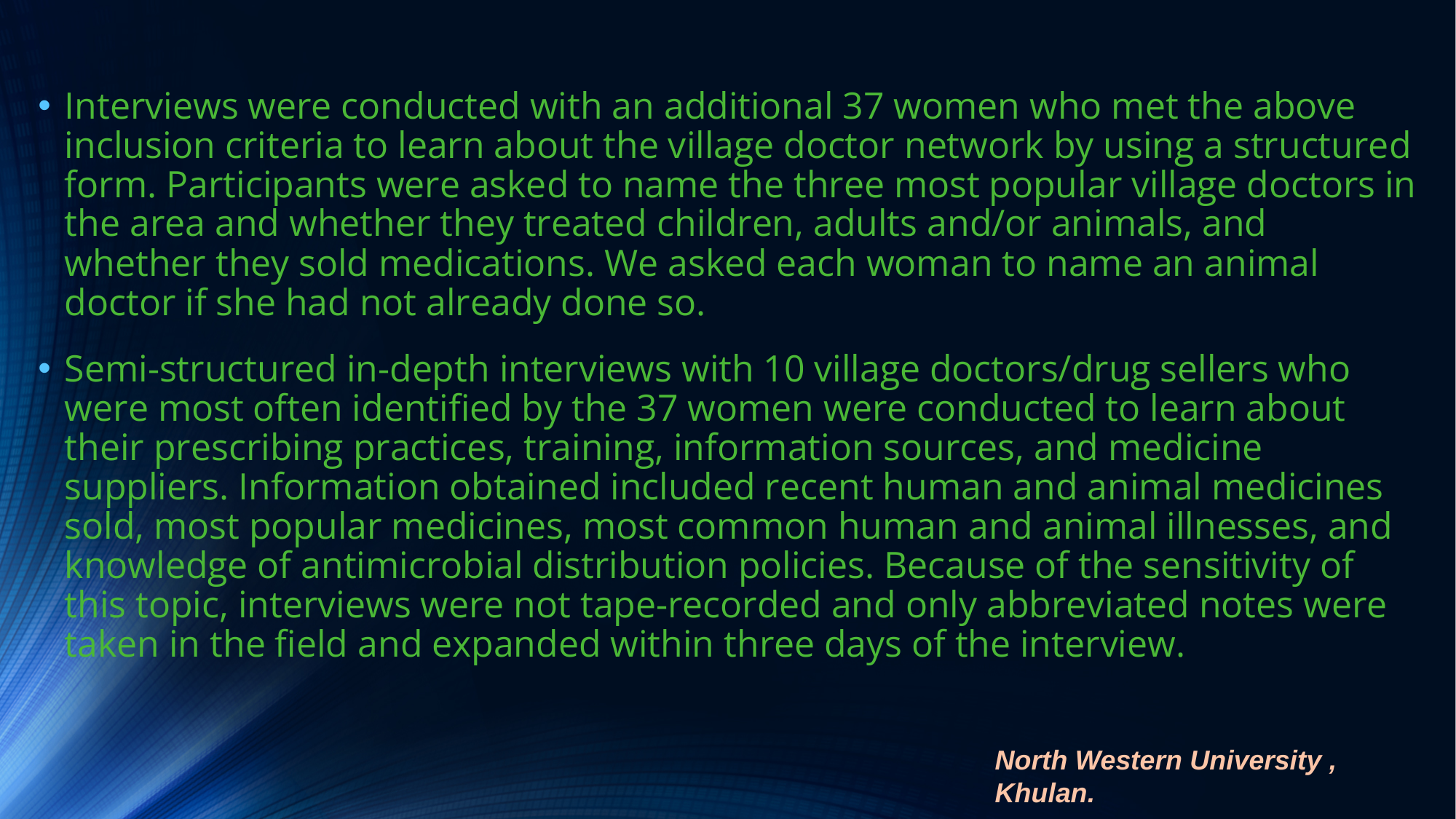

Interviews were conducted with an additional 37 women who met the above inclusion criteria to learn about the village doctor network by using a structured form. Participants were asked to name the three most popular village doctors in the area and whether they treated children, adults and/or animals, and whether they sold medications. We asked each woman to name an animal doctor if she had not already done so.
Semi-structured in-depth interviews with 10 village doctors/drug sellers who were most often identified by the 37 women were conducted to learn about their prescribing practices, training, information sources, and medicine suppliers. Information obtained included recent human and animal medicines sold, most popular medicines, most common human and animal illnesses, and knowledge of antimicrobial distribution policies. Because of the sensitivity of this topic, interviews were not tape-recorded and only abbreviated notes were taken in the field and expanded within three days of the interview.

North Western University , Khulan.